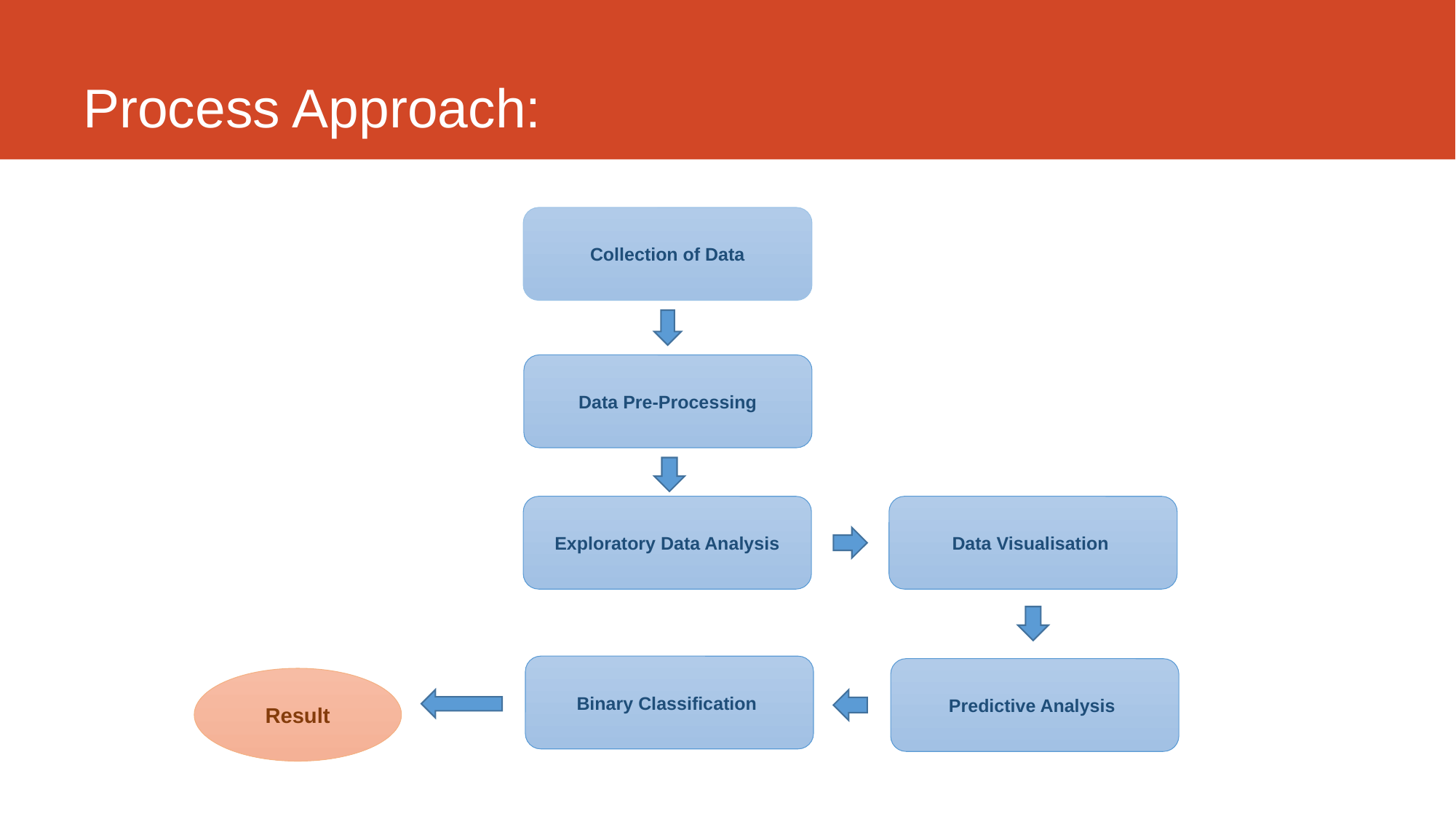

# Process Approach:
Collection of Data

Data Pre-Processing

Exploratory Data Analysis
Data Visualisation

Binary Classification
Predictive Analysis

Result